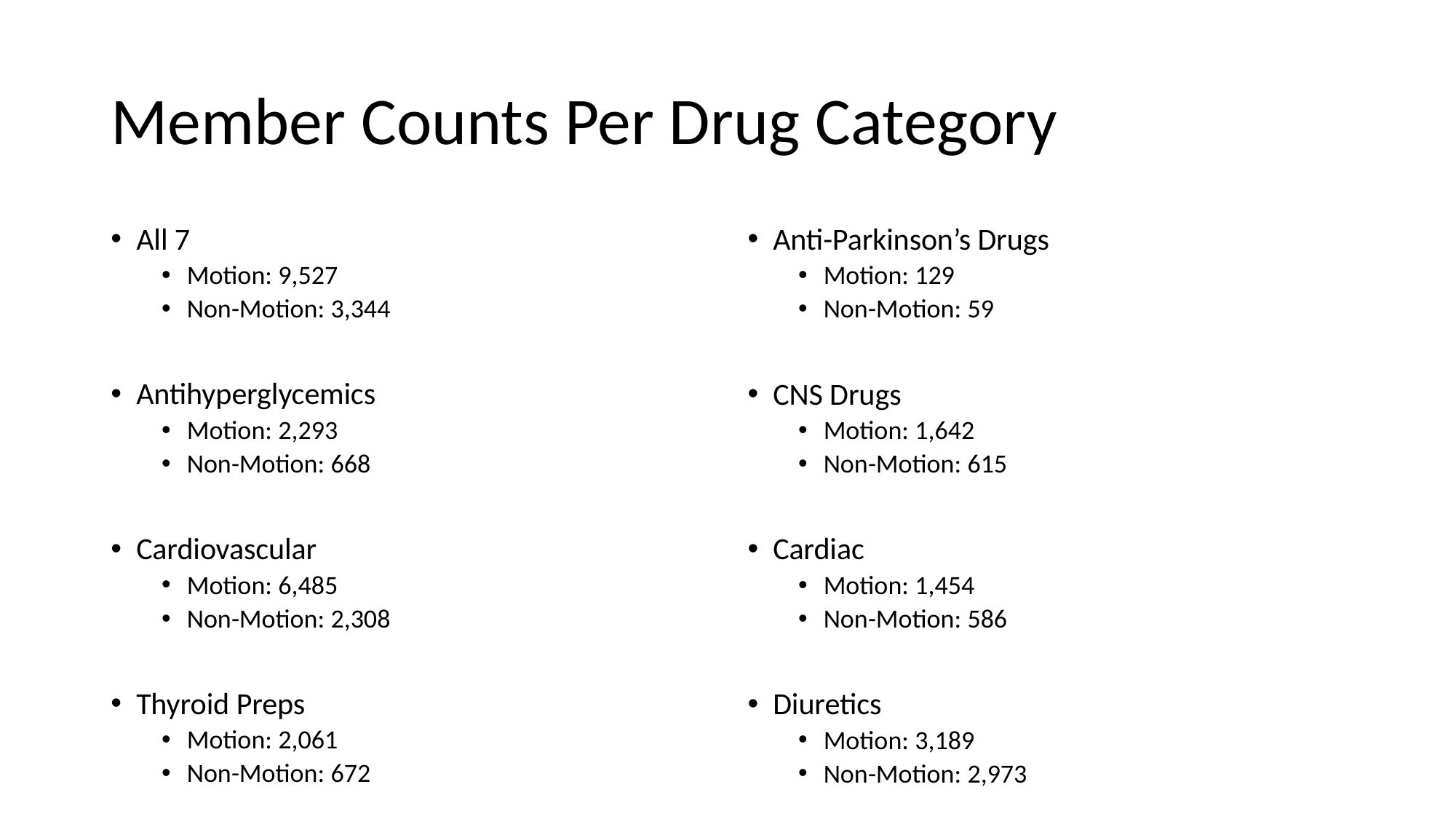

# Member Counts Per Drug Category
All 7
Motion: 9,527
Non-Motion: 3,344

Antihyperglycemics
Motion: 2,293
Non-Motion: 668

Cardiovascular
Motion: 6,485
Non-Motion: 2,308

Thyroid Preps
Motion: 2,061
Non-Motion: 672
Anti-Parkinson’s Drugs
Motion: 129
Non-Motion: 59

CNS Drugs
Motion: 1,642
Non-Motion: 615

Cardiac
Motion: 1,454
Non-Motion: 586

Diuretics
Motion: 3,189
Non-Motion: 2,973